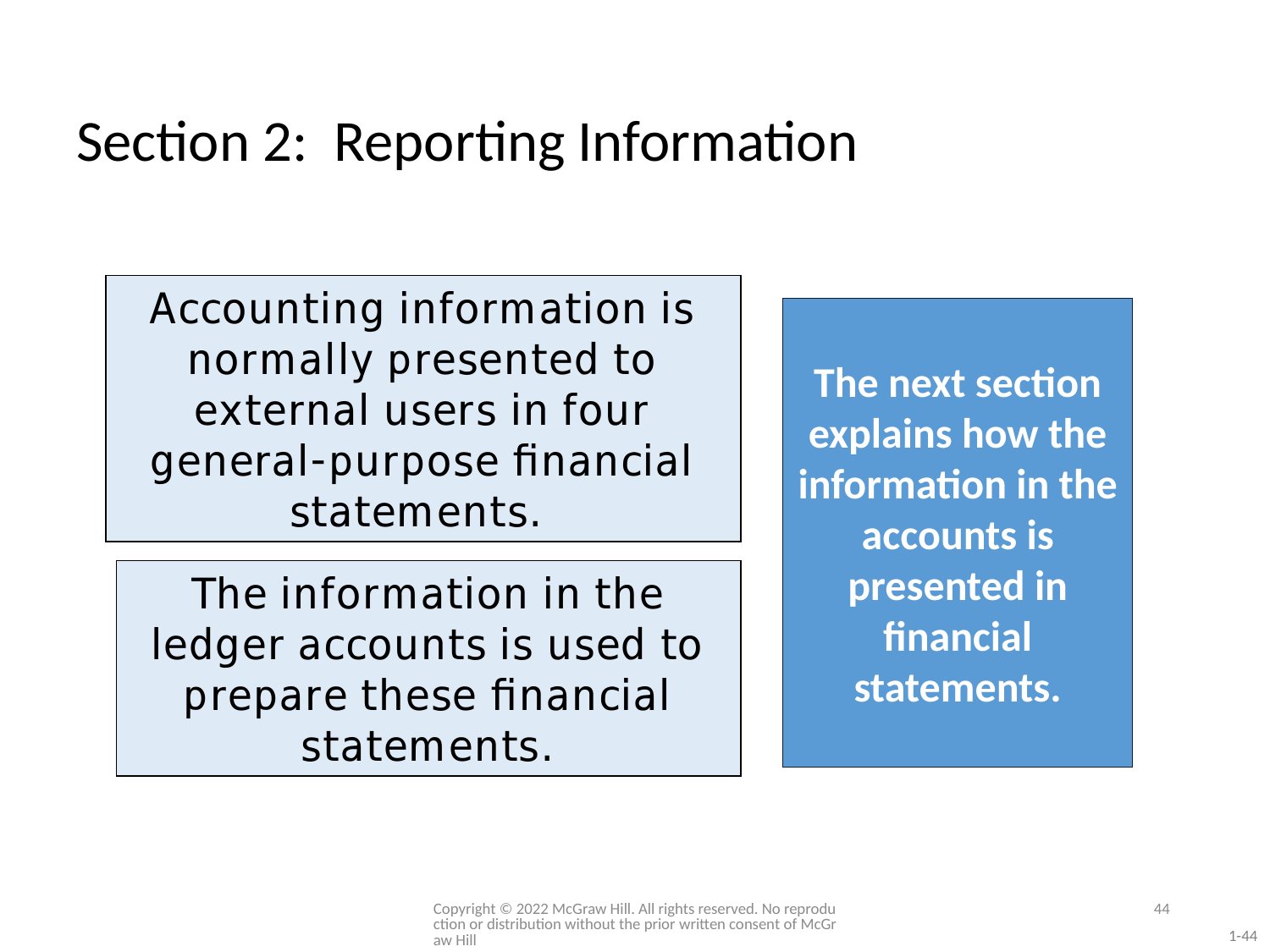

# Section 2:  Reporting Information
Accounting information is normally presented to external users in four general-purpose financial statements.

The next section explains how the information in the accounts is presented in financial statements.

The information in the ledger accounts is used to prepare these financial statements.
Copyright © 2022 McGraw Hill. All rights reserved. No reproduction or distribution without the prior written consent of McGraw Hill
44